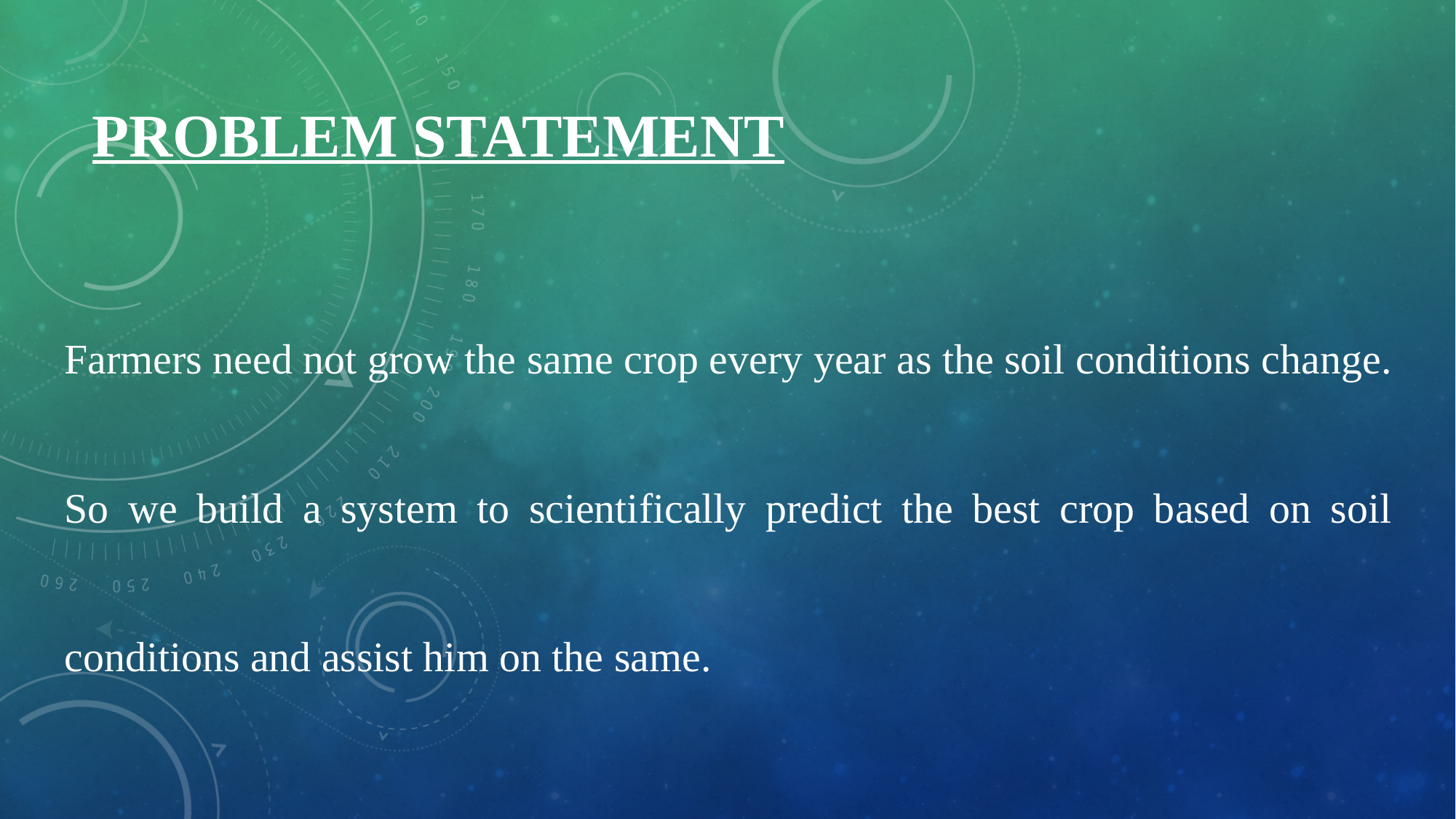

# Problem statement
Farmers need not grow the same crop every year as the soil conditions change. So we build a system to scientifically predict the best crop based on soil conditions and assist him on the same.